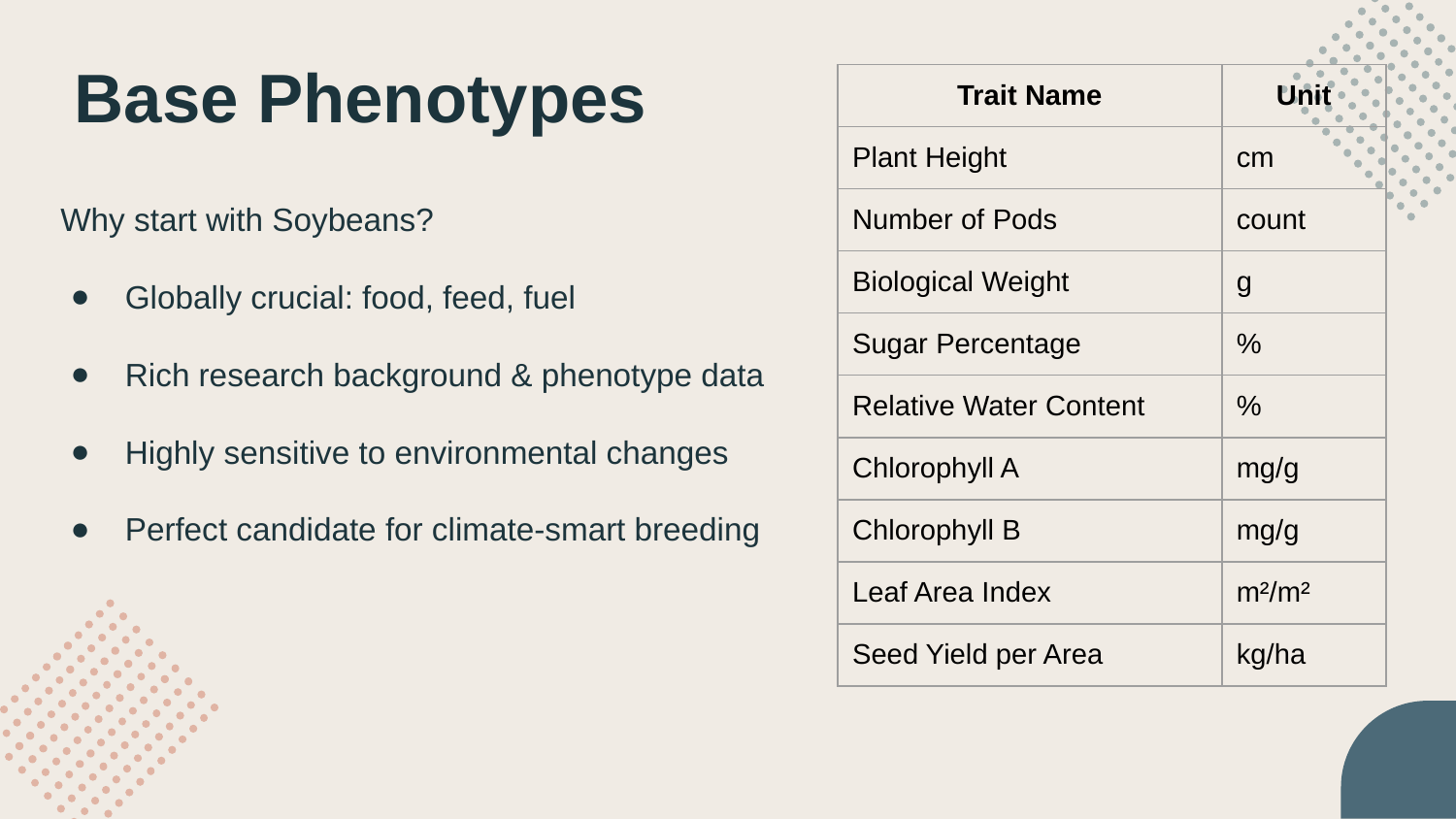

# Base Phenotypes
| Trait Name | Unit |
| --- | --- |
| Plant Height | cm |
| Number of Pods | count |
| Biological Weight | g |
| Sugar Percentage | % |
| Relative Water Content | % |
| Chlorophyll A | mg/g |
| Chlorophyll B | mg/g |
| Leaf Area Index | m²/m² |
| Seed Yield per Area | kg/ha |
 Why start with Soybeans?

Globally crucial: food, feed, fuel
Rich research background & phenotype data
Highly sensitive to environmental changes
Perfect candidate for climate-smart breeding